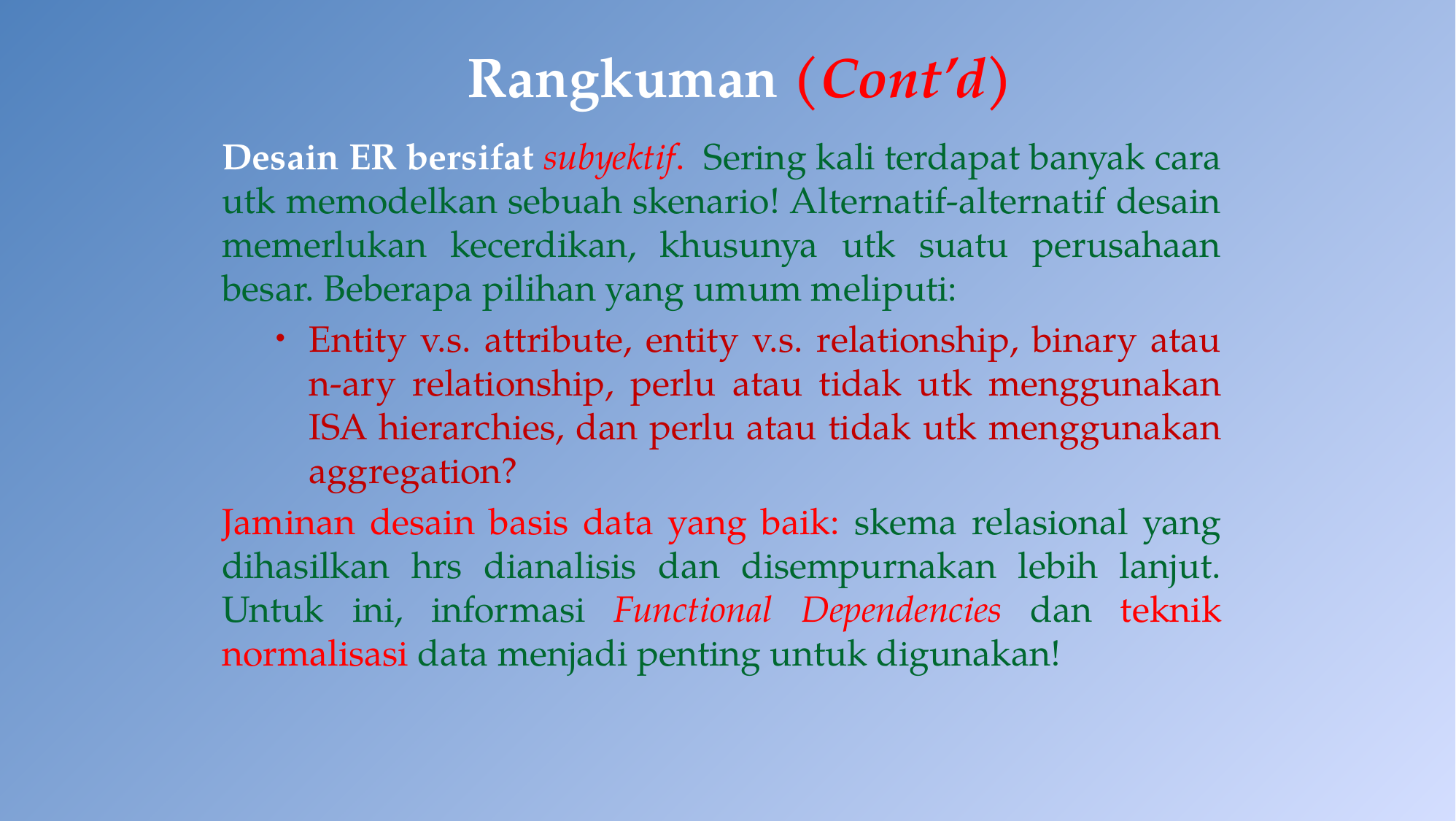

# Rangkuman (Cont’d)
Desain ER bersifat subyektif.  Sering kali terdapat banyak cara utk memodelkan sebuah skenario! Alternatif-alternatif desain memerlukan kecerdikan, khusunya utk suatu perusahaan besar. Beberapa pilihan yang umum meliputi:
Entity v.s. attribute, entity v.s. relationship, binary atau n-ary relationship, perlu atau tidak utk menggunakan ISA hierarchies, dan perlu atau tidak utk menggunakan aggregation?
Jaminan desain basis data yang baik: skema relasional yang dihasilkan hrs dianalisis dan disempurnakan lebih lanjut. Untuk ini, informasi Functional Dependencies dan teknik normalisasi data menjadi penting untuk digunakan!